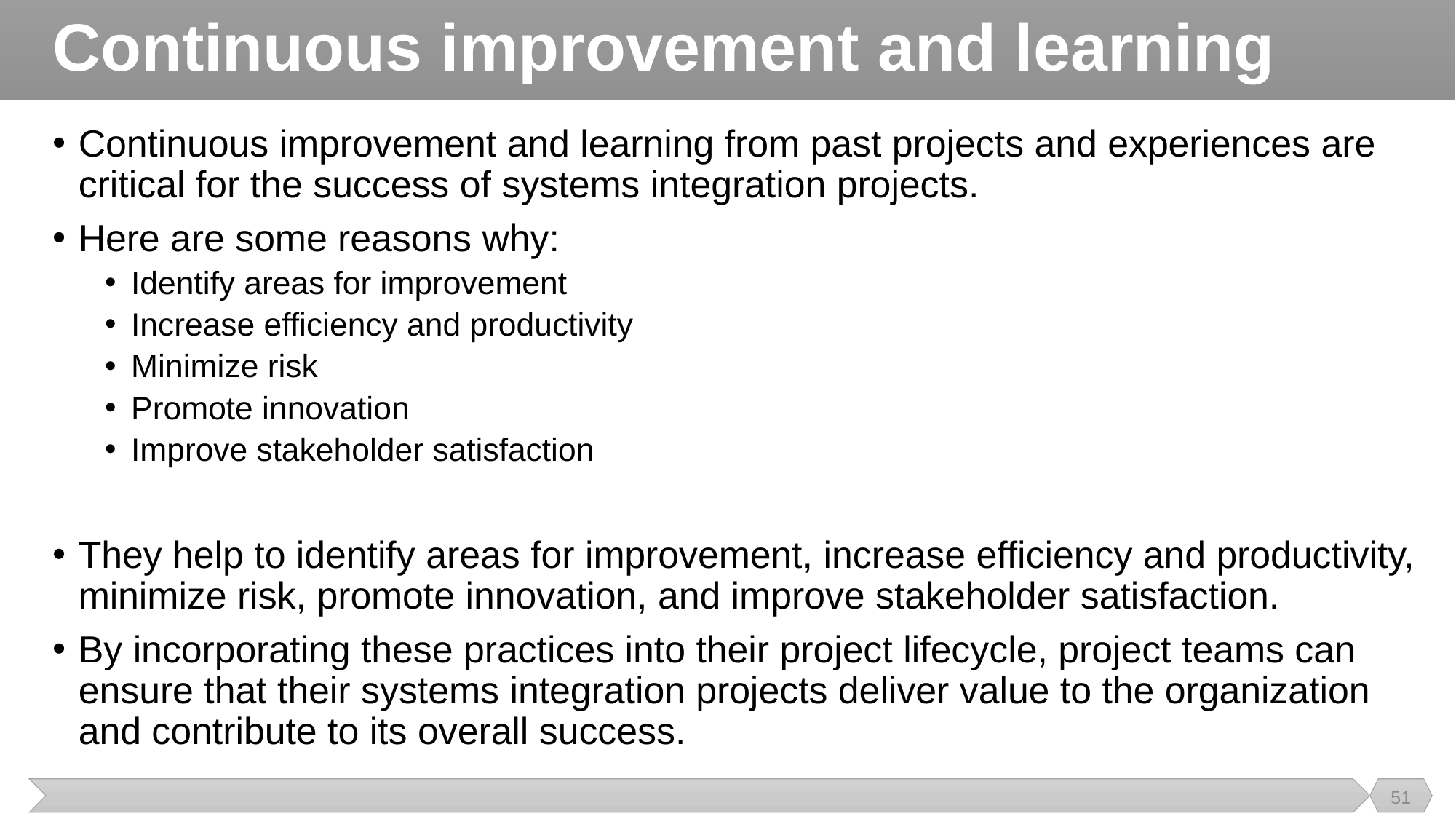

# Continuous improvement and learning
Continuous improvement and learning from past projects and experiences are critical for the success of systems integration projects.
Here are some reasons why:
Identify areas for improvement
Increase efficiency and productivity
Minimize risk
Promote innovation
Improve stakeholder satisfaction

They help to identify areas for improvement, increase efficiency and productivity, minimize risk, promote innovation, and improve stakeholder satisfaction.
By incorporating these practices into their project lifecycle, project teams can ensure that their systems integration projects deliver value to the organization and contribute to its overall success.
51